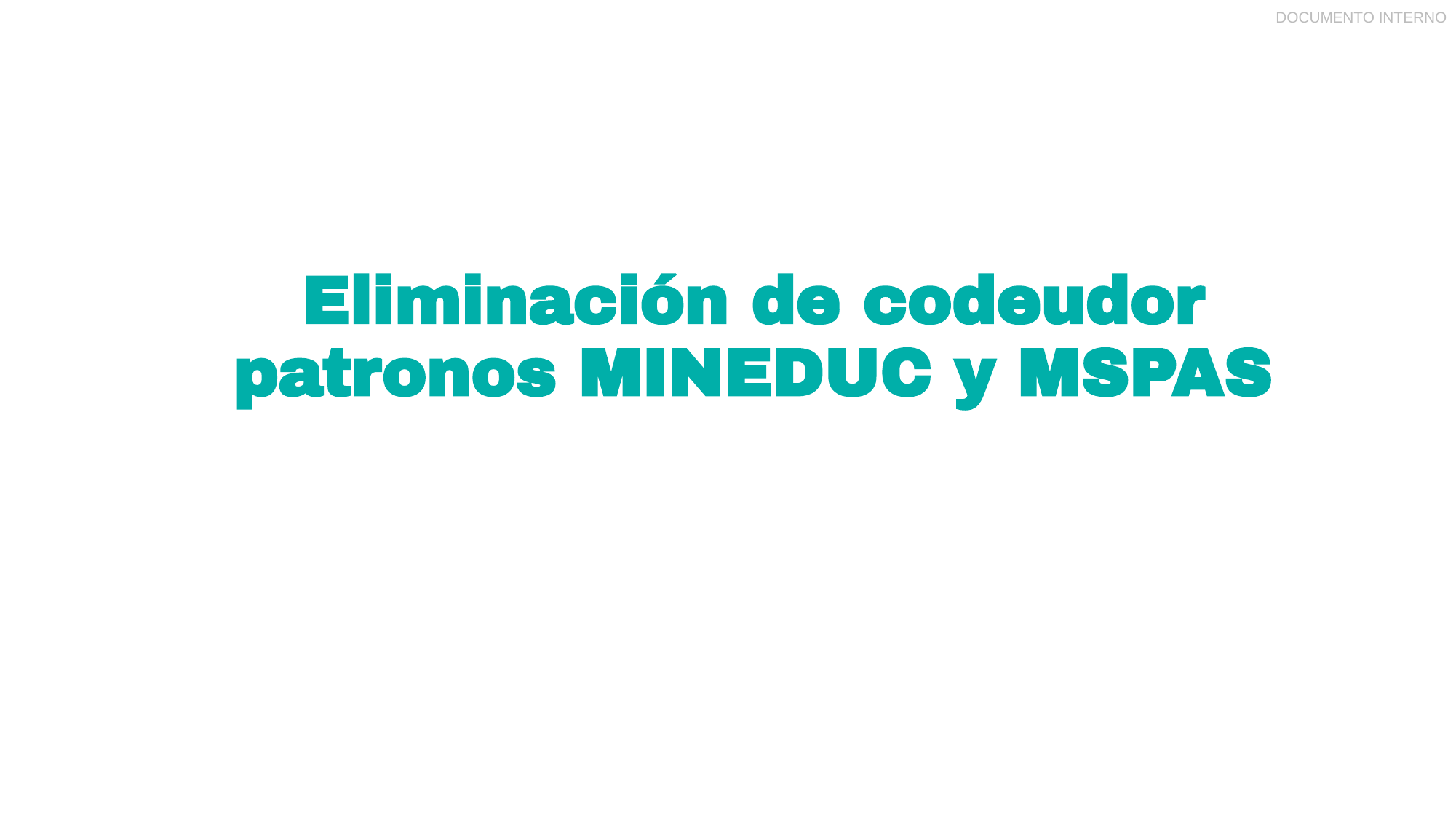

# Eliminación de codeudor patronos MINEDUC y MSPAS
49101.53